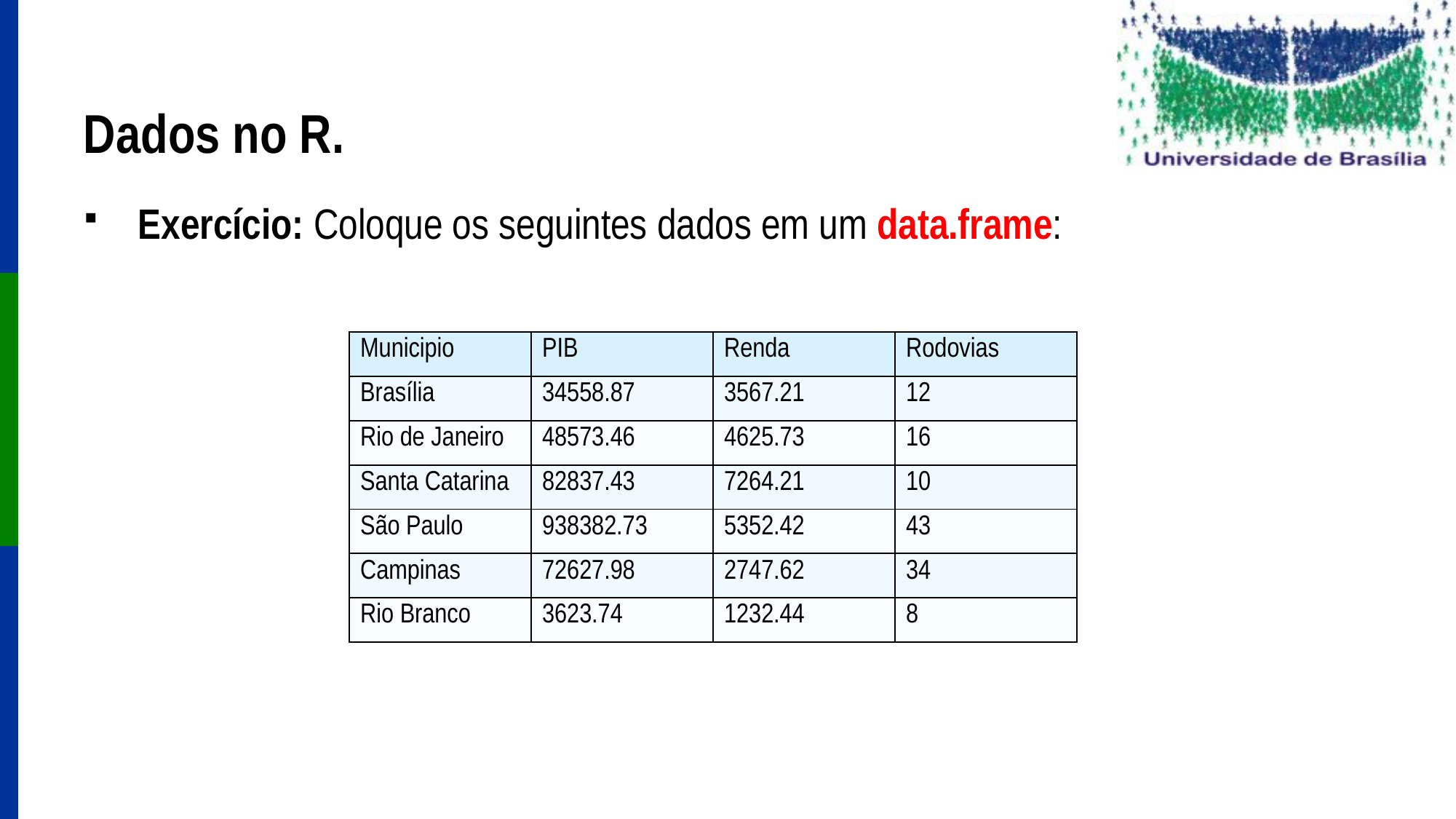

# Dados no R.
Exercício: Coloque os seguintes dados em um data.frame:

| Municipio | PIB | Renda | Rodovias |
| --- | --- | --- | --- |
| Brasília | 34558.87 | 3567.21 | 12 |
| Rio de Janeiro | 48573.46 | 4625.73 | 16 |
| Santa Catarina | 82837.43 | 7264.21 | 10 |
| São Paulo | 938382.73 | 5352.42 | 43 |
| Campinas | 72627.98 | 2747.62 | 34 |
| Rio Branco | 3623.74 | 1232.44 | 8 |